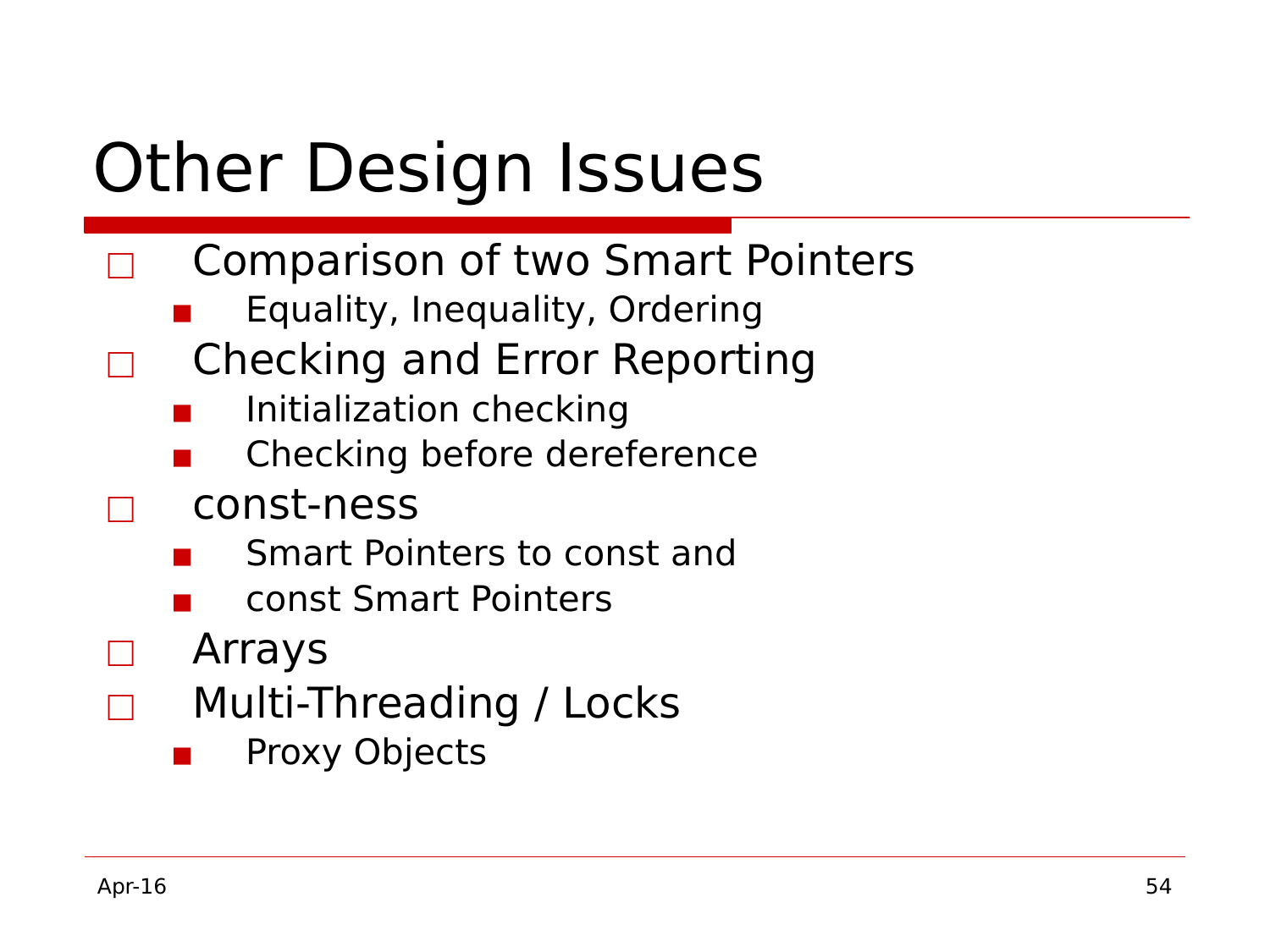

# Other Design Issues
Comparison of two Smart Pointers
Equality, Inequality, Ordering
Checking and Error Reporting
Initialization checking
Checking before dereference
const-ness
Smart Pointers to const and
const Smart Pointers
Arrays
Multi-Threading / Locks
Proxy Objects
Apr-16
54